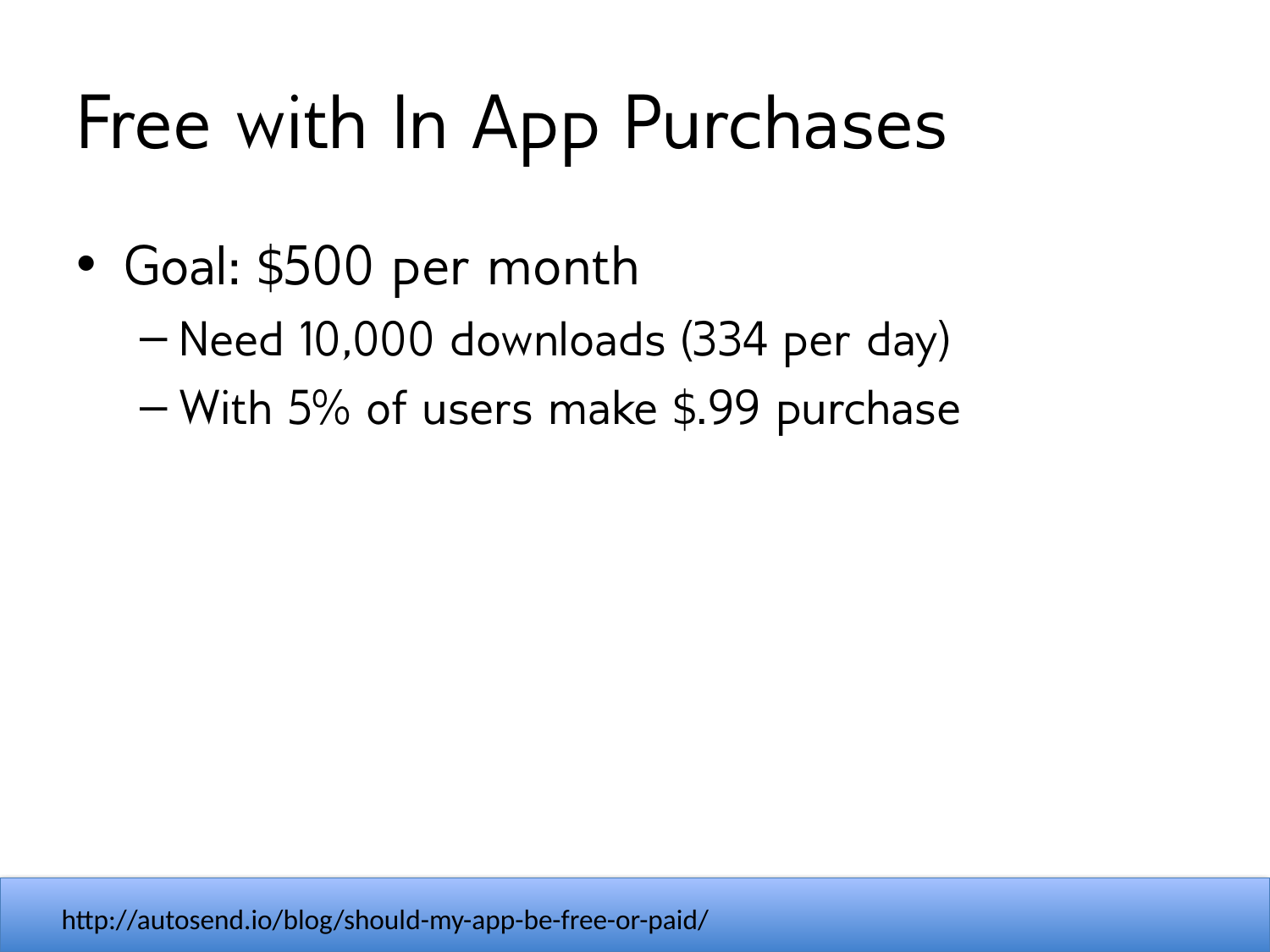

# Free with In App Purchases
Goal: $500 per month
Need 10,000 downloads (334 per day)
With 5% of users make $.99 purchase
http://autosend.io/blog/should-my-app-be-free-or-paid/